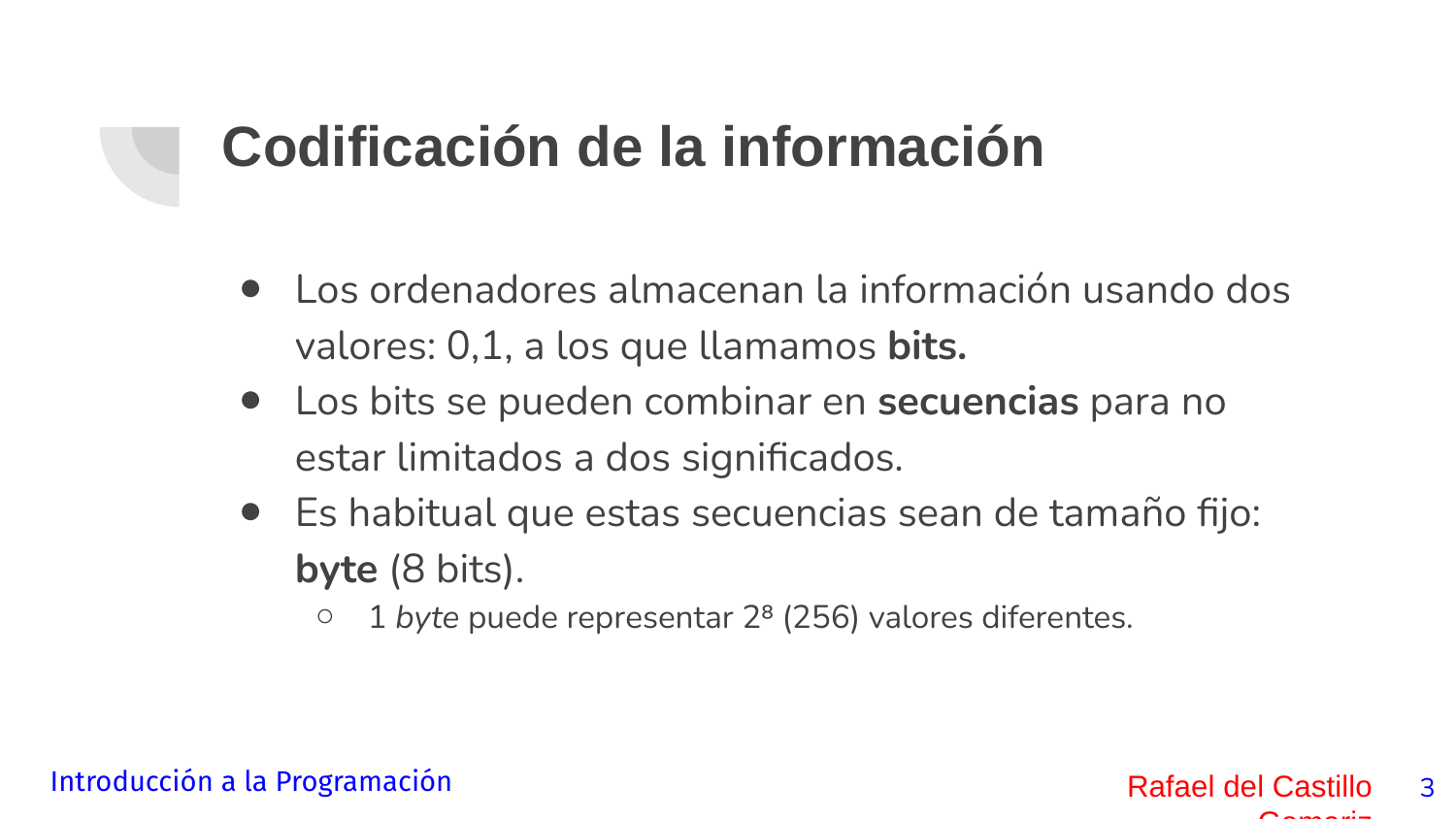

# Codificación de la información
Los ordenadores almacenan la información usando dos valores: 0,1, a los que llamamos bits.
Los bits se pueden combinar en secuencias para no estar limitados a dos significados.
Es habitual que estas secuencias sean de tamaño fijo: byte (8 bits).
1 byte puede representar 2⁸ (256) valores diferentes.
3